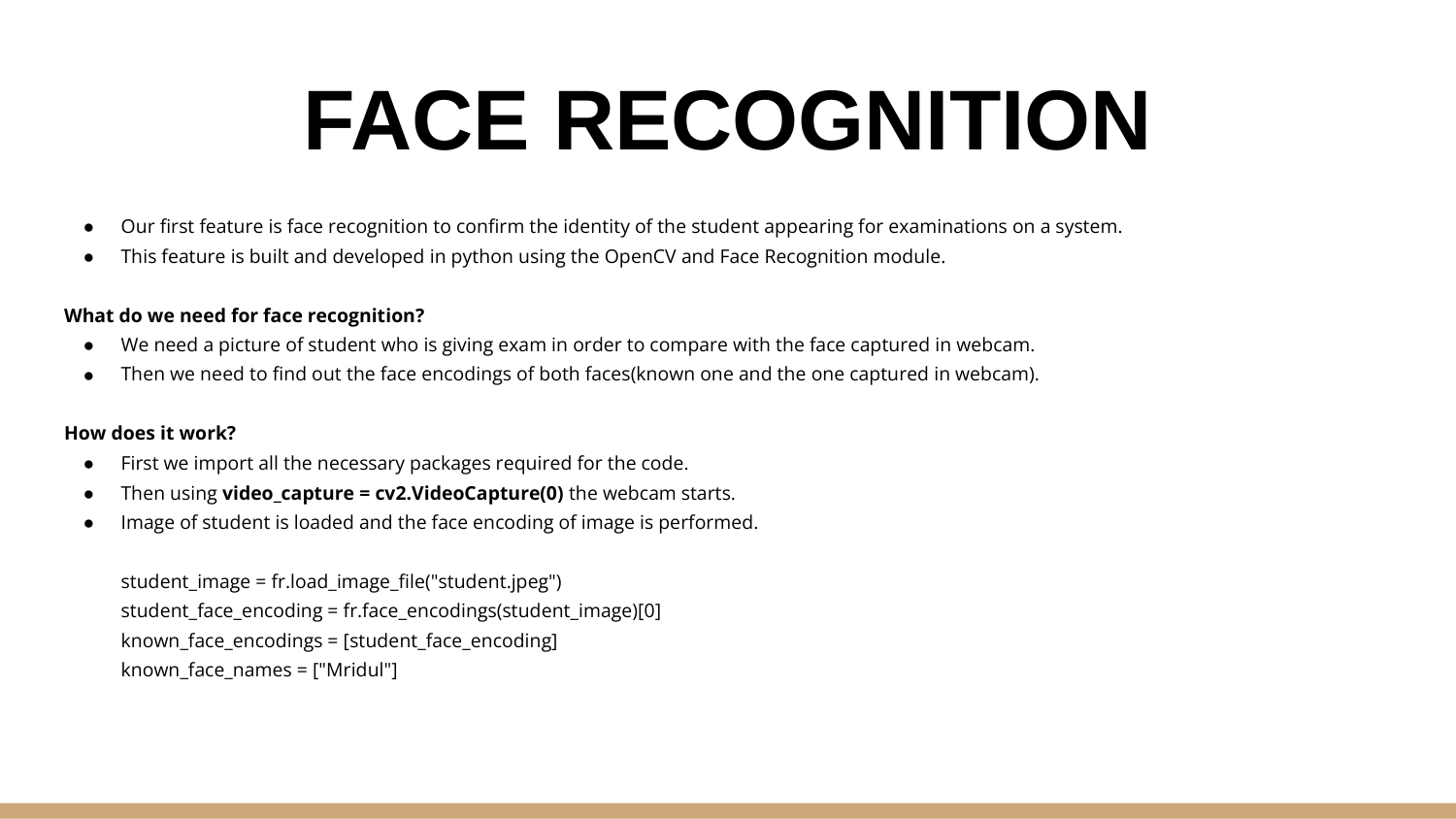

# FACE RECOGNITION
Our first feature is face recognition to confirm the identity of the student appearing for examinations on a system.
This feature is built and developed in python using the OpenCV and Face Recognition module.

What do we need for face recognition?
We need a picture of student who is giving exam in order to compare with the face captured in webcam.
Then we need to find out the face encodings of both faces(known one and the one captured in webcam).

How does it work?
First we import all the necessary packages required for the code.
Then using video_capture = cv2.VideoCapture(0) the webcam starts.
Image of student is loaded and the face encoding of image is performed.

student_image = fr.load_image_file("student.jpeg")
student_face_encoding = fr.face_encodings(student_image)[0]
known_face_encodings = [student_face_encoding]
known_face_names = ["Mridul"]